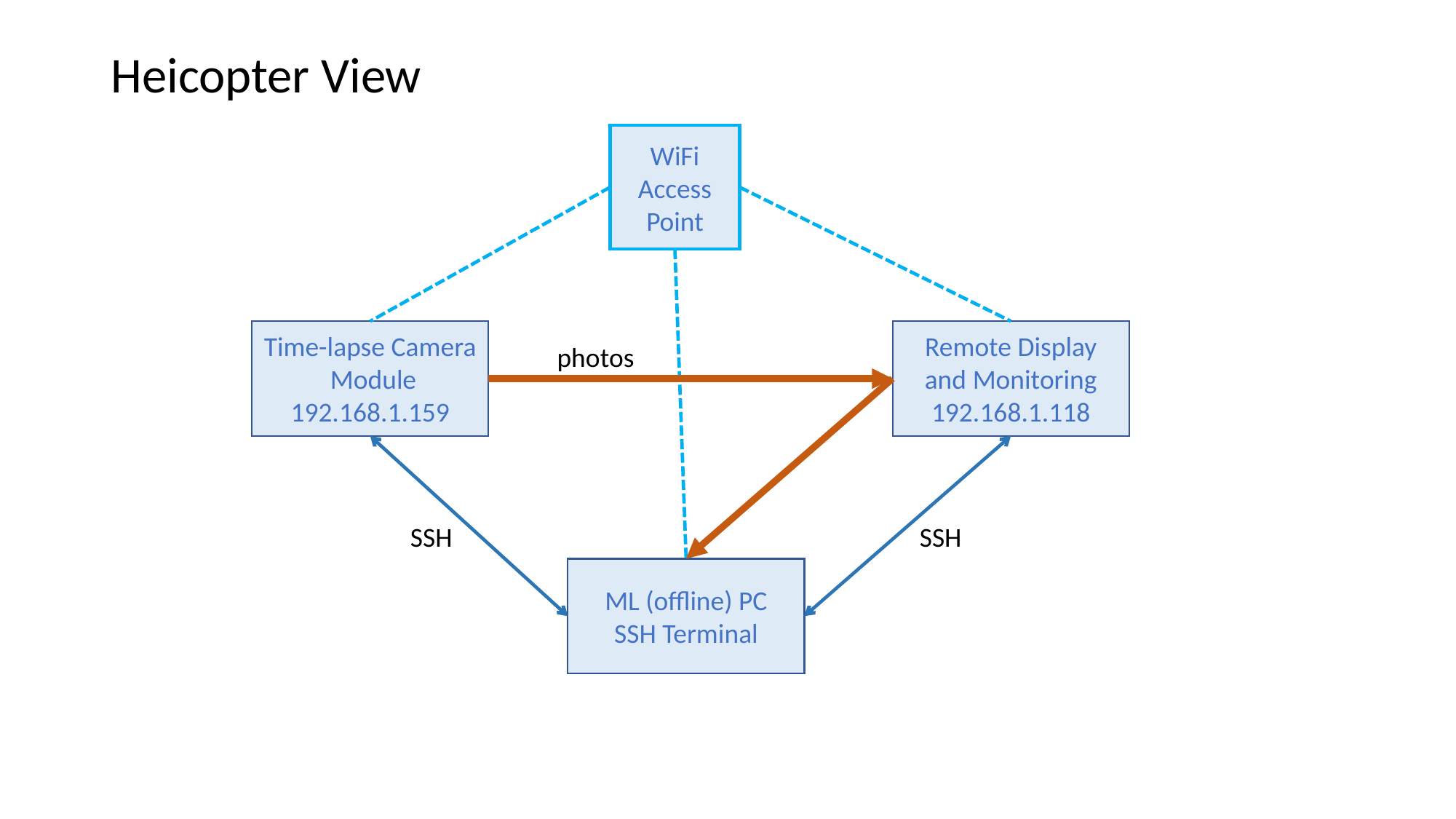

# Heicopter View
WiFi Access Point
Time-lapse Camera  Module
192.168.1.159
Remote Display and Monitoring
192.168.1.118
photos
SSH
SSH
ML (offline) PC
SSH Terminal